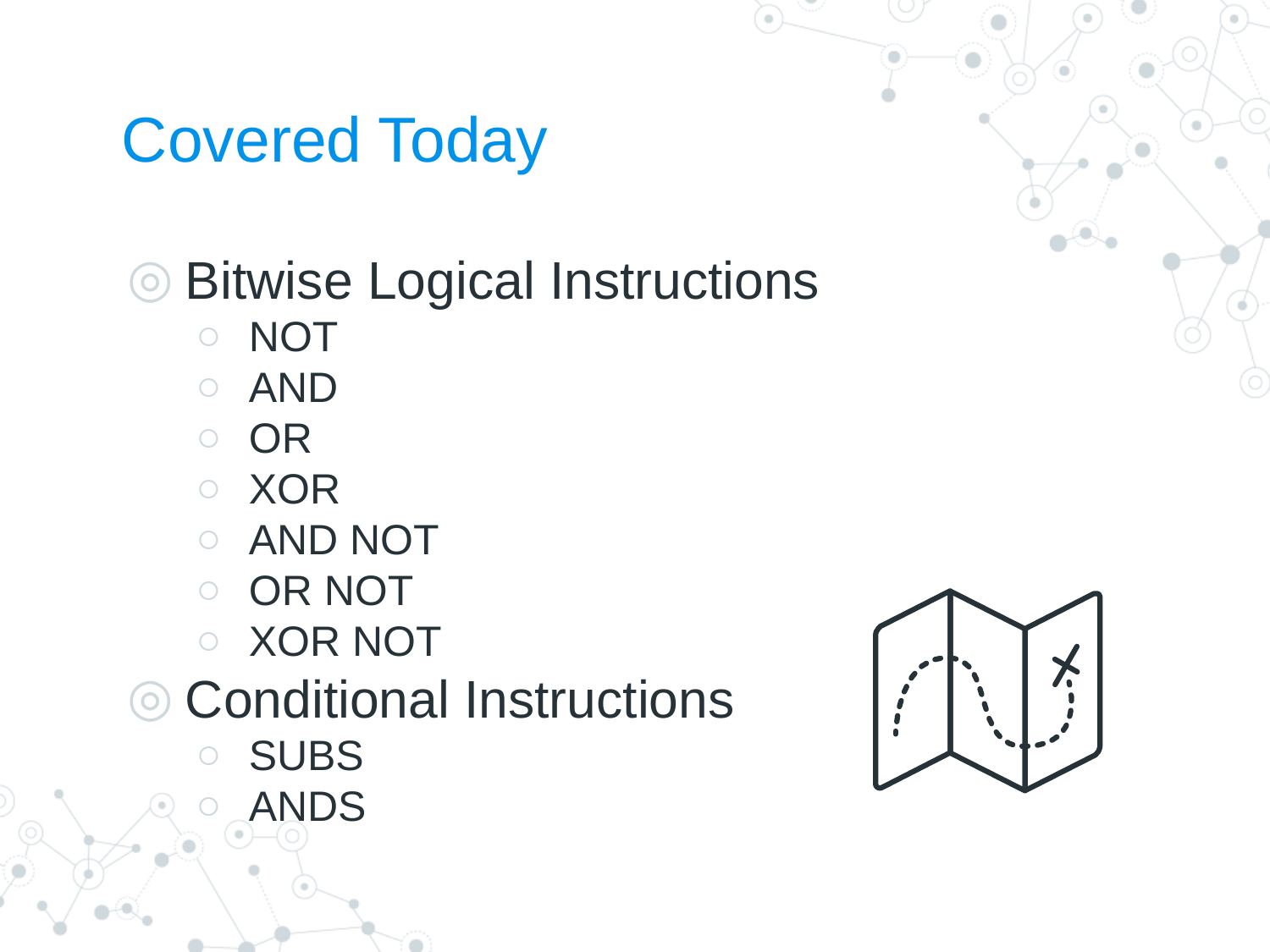

# Covered Today
Bitwise Logical Instructions
NOT
AND
OR
XOR
AND NOT
OR NOT
XOR NOT
Conditional Instructions
SUBS
ANDS